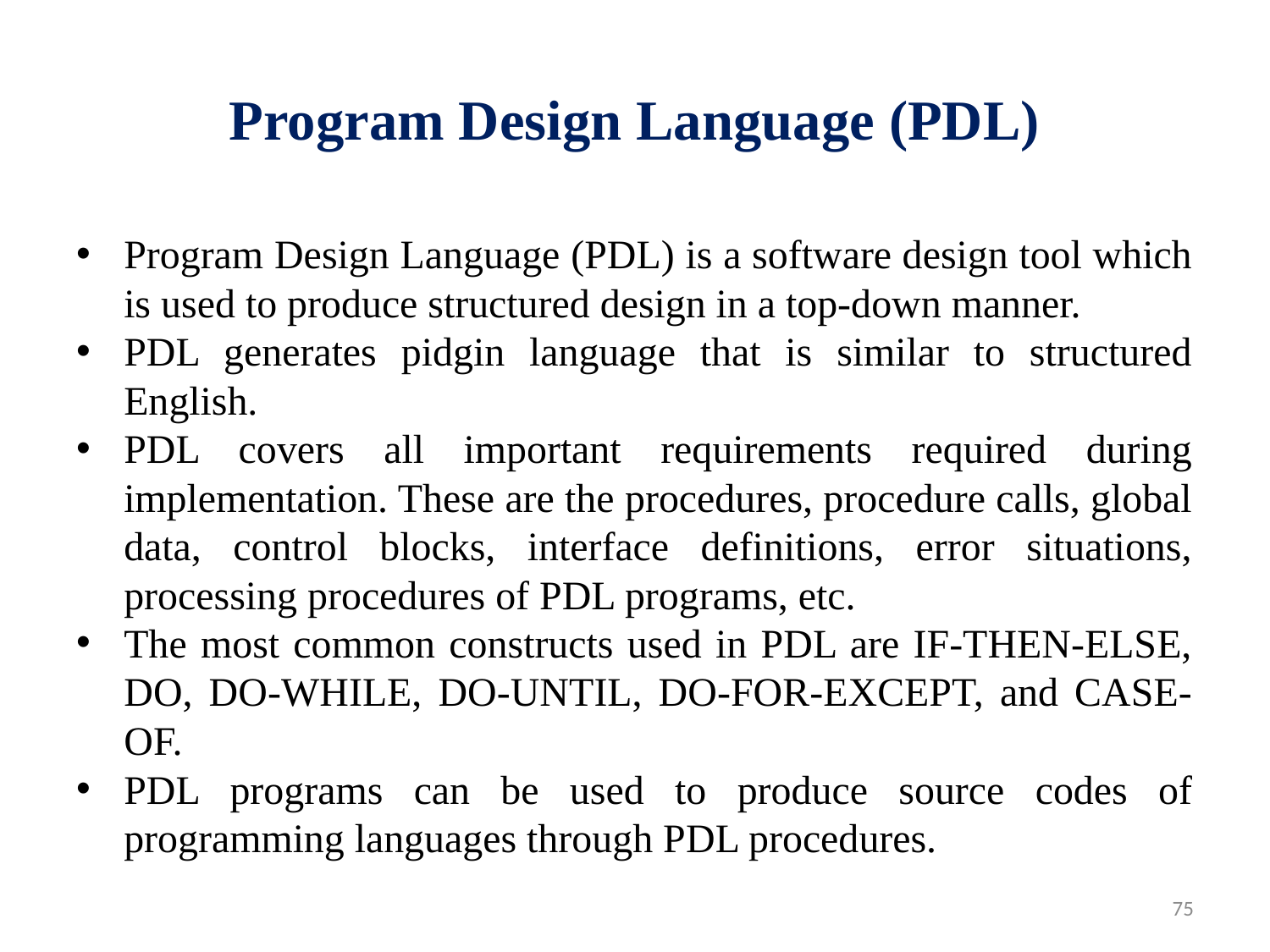

# Program Design Language (PDL)
Program Design Language (PDL) is a software design tool which is used to produce structured design in a top-down manner.
PDL generates pidgin language that is similar to structured English.
PDL covers all important requirements required during implementation. These are the procedures, procedure calls, global data, control blocks, interface definitions, error situations, processing procedures of PDL programs, etc.
The most common constructs used in PDL are IF-THEN-ELSE, DO, DO-WHILE, DO-UNTIL, DO-FOR-EXCEPT, and CASE-OF.
PDL programs can be used to produce source codes of programming languages through PDL procedures.

75